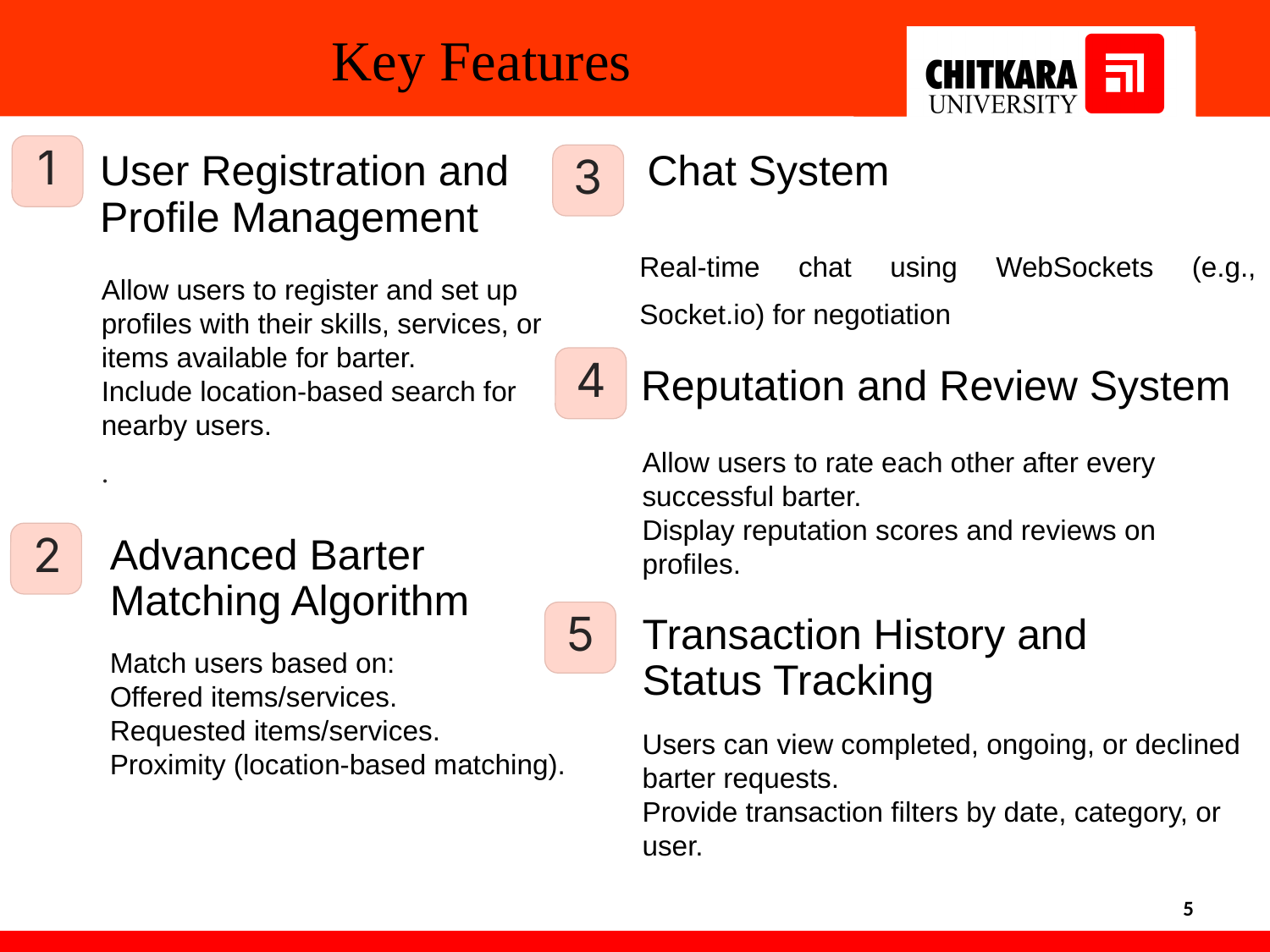

Key Features

1
Chat System
User Registration and Profile Management
3
Real-time chat using WebSockets (e.g., Socket.io) for negotiation
Allow users to register and set up profiles with their skills, services, or items available for barter.
Include location-based search for nearby users.
.

4
Reputation and Review System
Allow users to rate each other after every successful barter.
Display reputation scores and reviews on profiles.

Advanced Barter
Matching Algorithm
2

Transaction History and
Status Tracking
5
Match users based on:
Offered items/services.
Requested items/services.
Proximity (location-based matching).
Users can view completed, ongoing, or declined barter requests.
Provide transaction filters by date, category, or user.
5